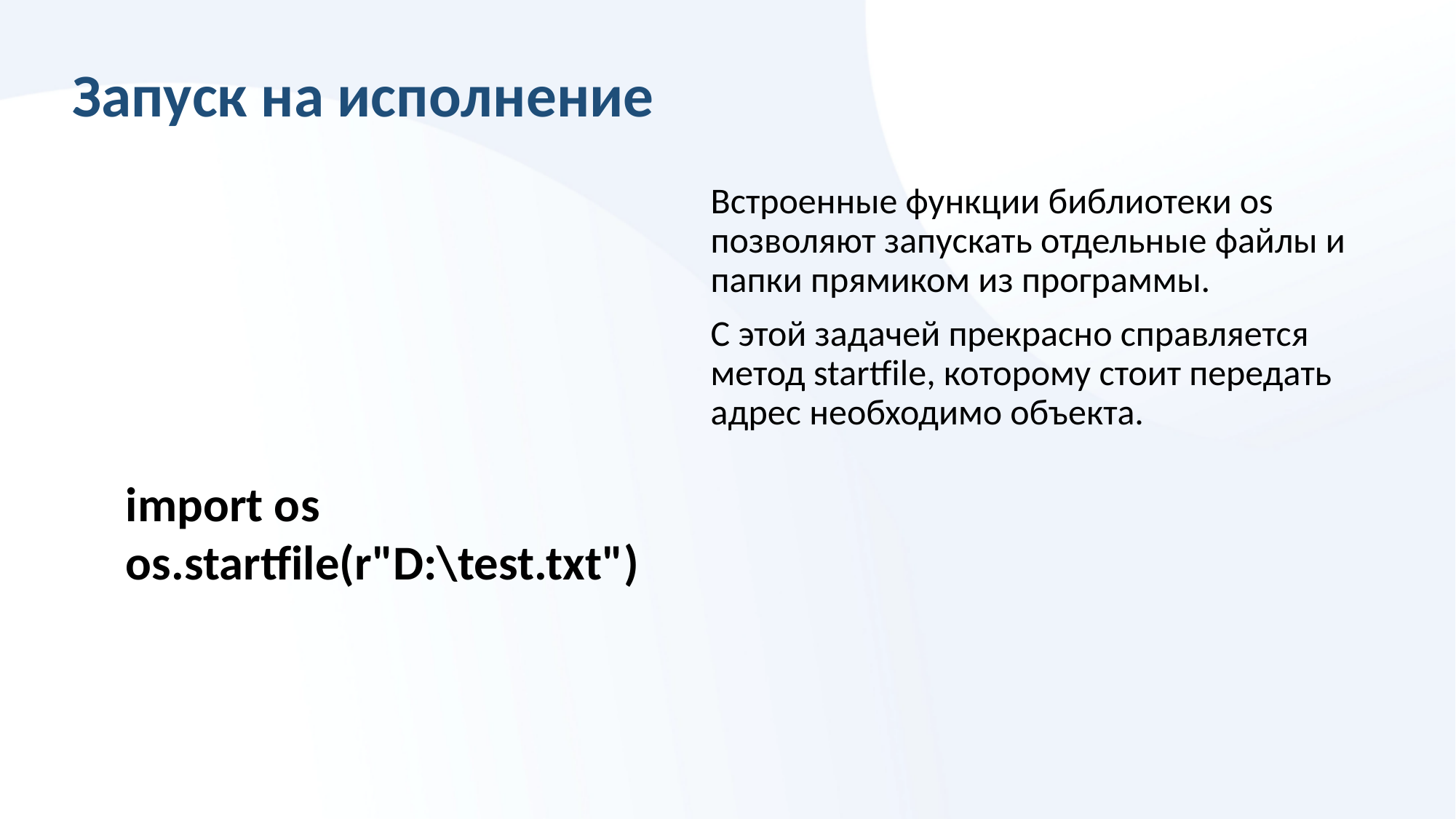

# Запуск на исполнение
Встроенные функции библиотеки os позволяют запускать отдельные файлы и папки прямиком из программы.
С этой задачей прекрасно справляется метод startfile, которому стоит передать адрес необходимо объекта.
import os
os.startfile(r"D:\test.txt")